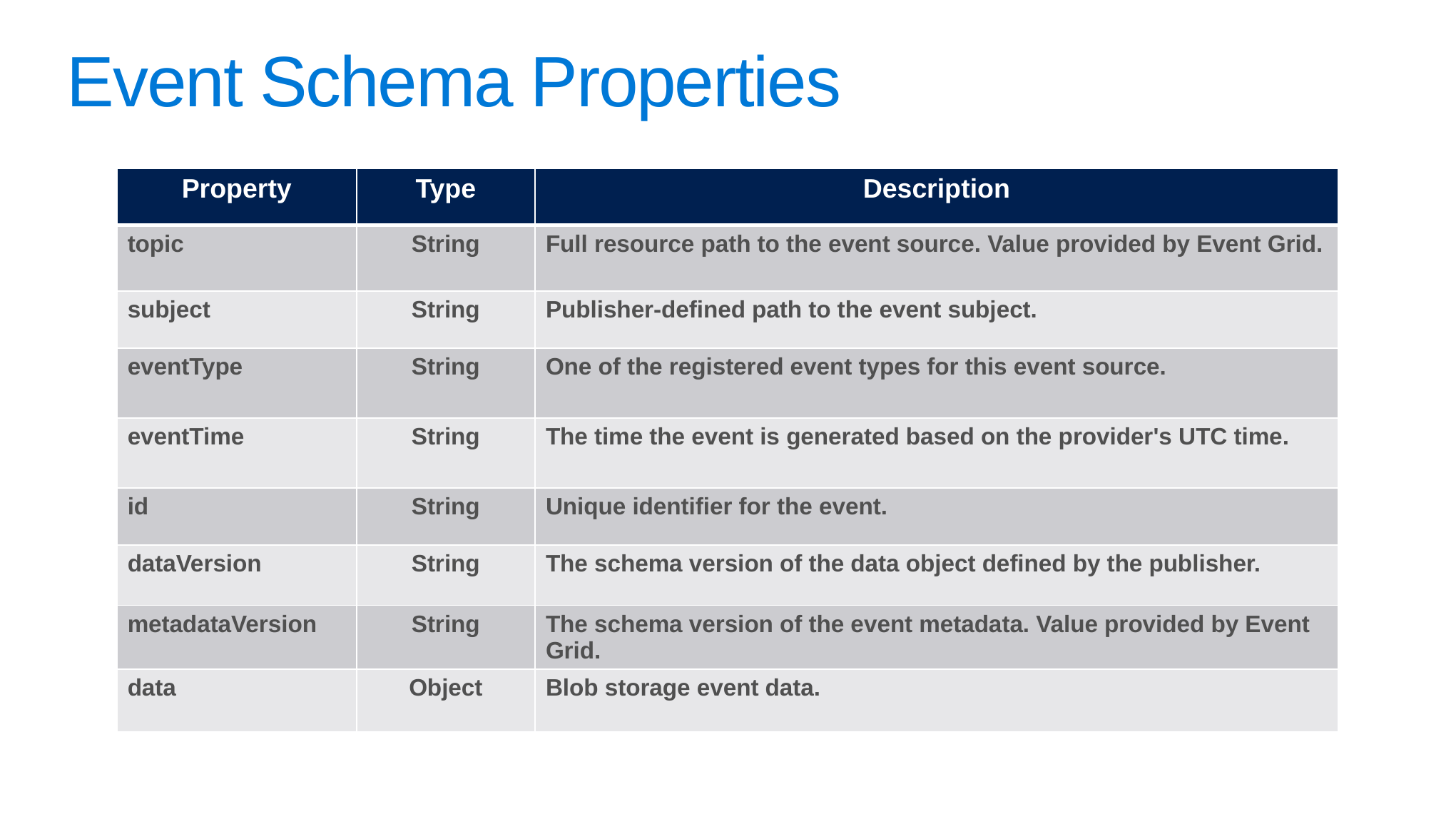

# Science?
Event Schema Properties
| Property | Type | Description |
| --- | --- | --- |
| topic | String | Full resource path to the event source. Value provided by Event Grid. |
| subject | String | Publisher-defined path to the event subject. |
| eventType | String | One of the registered event types for this event source. |
| eventTime | String | The time the event is generated based on the provider's UTC time. |
| id | String | Unique identifier for the event. |
| dataVersion | String | The schema version of the data object defined by the publisher. |
| metadataVersion | String | The schema version of the event metadata. Value provided by Event Grid. |
| data | Object | Blob storage event data. |